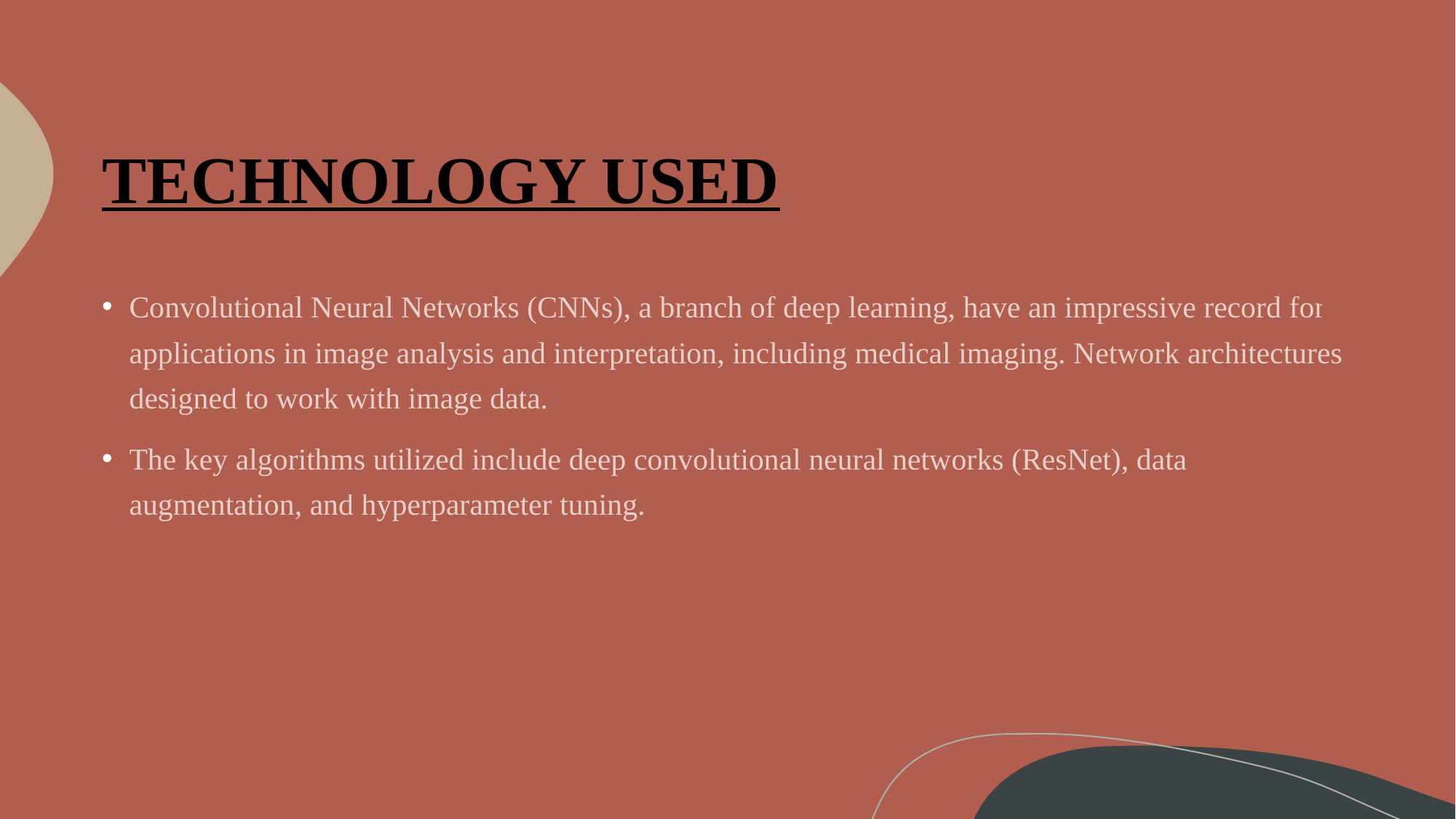

# TECHNOLOGY USED
Convolutional Neural Networks (CNNs), a branch of deep learning, have an impressive record for applications in image analysis and interpretation, including medical imaging. Network architectures designed to work with image data.
The key algorithms utilized include deep convolutional neural networks (ResNet), data augmentation, and hyperparameter tuning.